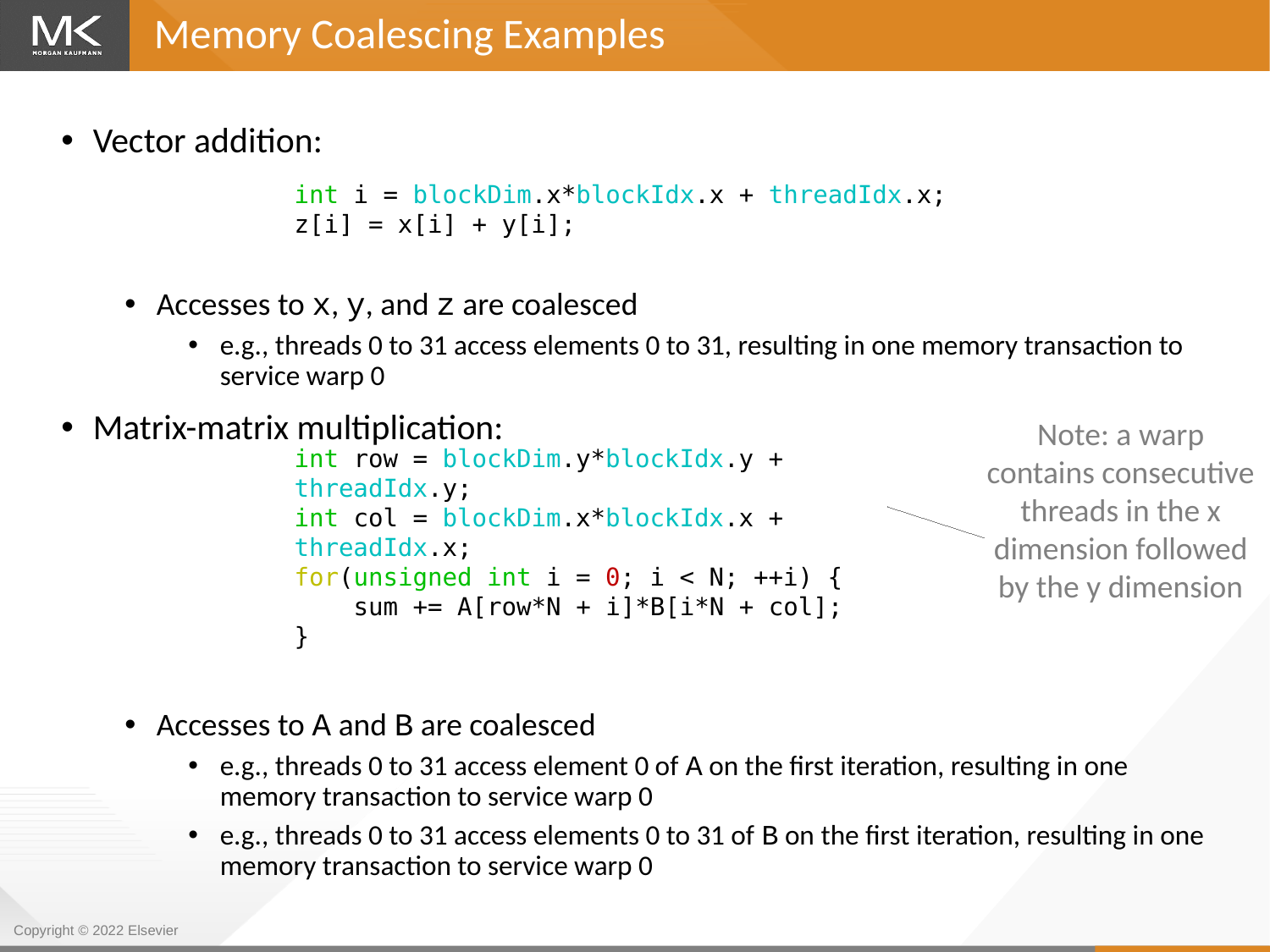

Memory Coalescing Examples
Vector addition:

Accesses to x, y, and z are coalesced
e.g., threads 0 to 31 access elements 0 to 31, resulting in one memory transaction to service warp 0
Matrix-matrix multiplication:

Accesses to A and B are coalesced
e.g., threads 0 to 31 access element 0 of A on the first iteration, resulting in one memory transaction to service warp 0
e.g., threads 0 to 31 access elements 0 to 31 of B on the first iteration, resulting in one memory transaction to service warp 0
int i = blockDim.x*blockIdx.x + threadIdx.x;
z[i] = x[i] + y[i];
Note: a warp contains consecutive threads in the x dimension followed by the y dimension
int row = blockDim.y*blockIdx.y + threadIdx.y;
int col = blockDim.x*blockIdx.x + threadIdx.x;
for(unsigned int i = 0; i < N; ++i) {
    sum += A[row*N + i]*B[i*N + col];
}